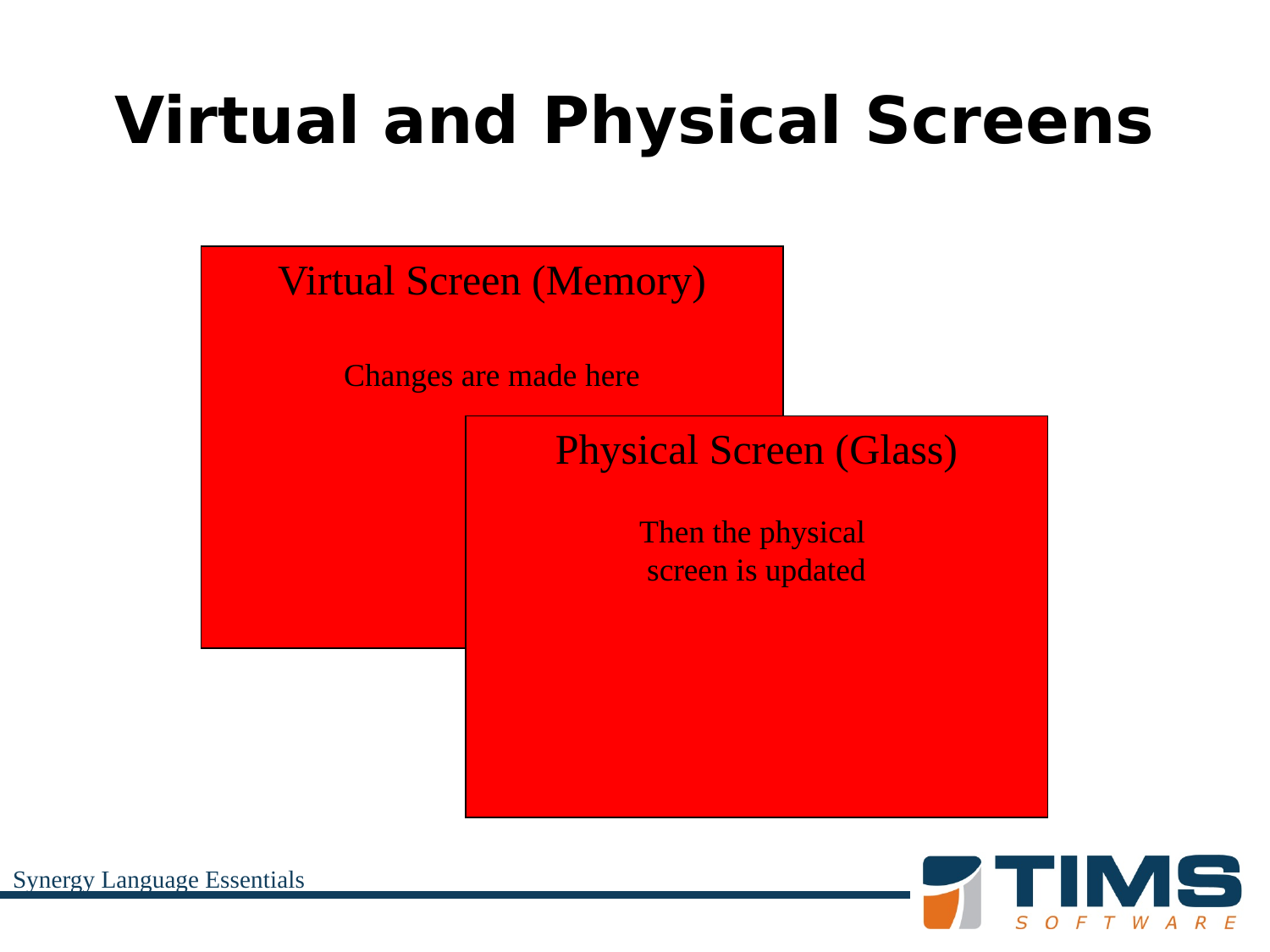

# Virtual and Physical Screens

Virtual Screen (Memory)

Changes are made here
Physical Screen (Glass)

Then the physical
screen is updated
Synergy Language Essentials